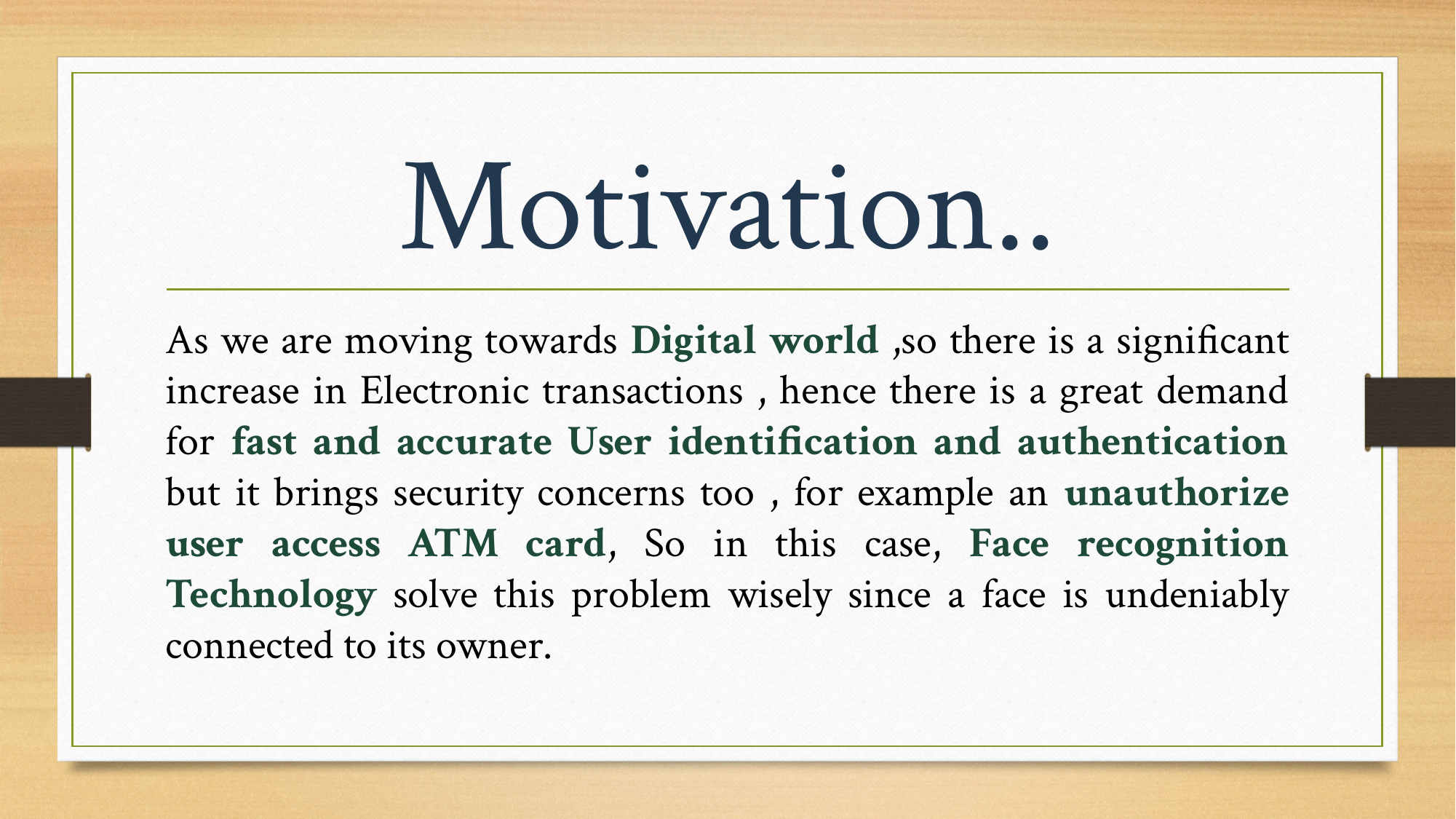

# Motivation..
As we are moving towards Digital world ,so there is a significant increase in Electronic transactions , hence there is a great demand for fast and accurate User identification and authentication but it brings security concerns too , for example an unauthorize user access ATM card, So in this case, Face recognition Technology solve this problem wisely since a face is undeniably connected to its owner.